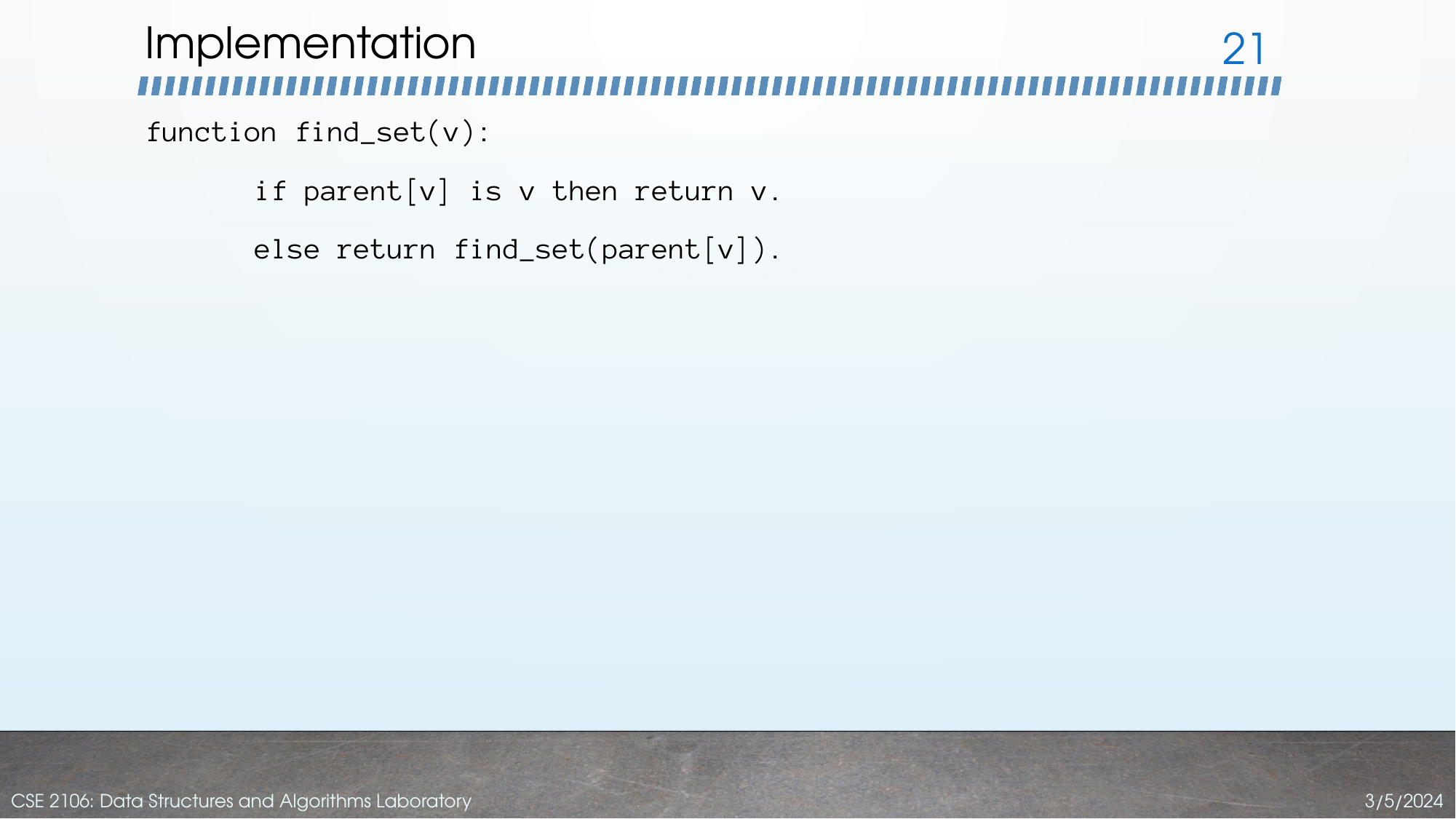

# Implementation
21
function find_set(v):
	if parent[v] is v then return v.
	else return find_set(parent[v]).
3/5/2024
CSE 2106: Data Structures and Algorithms Laboratory